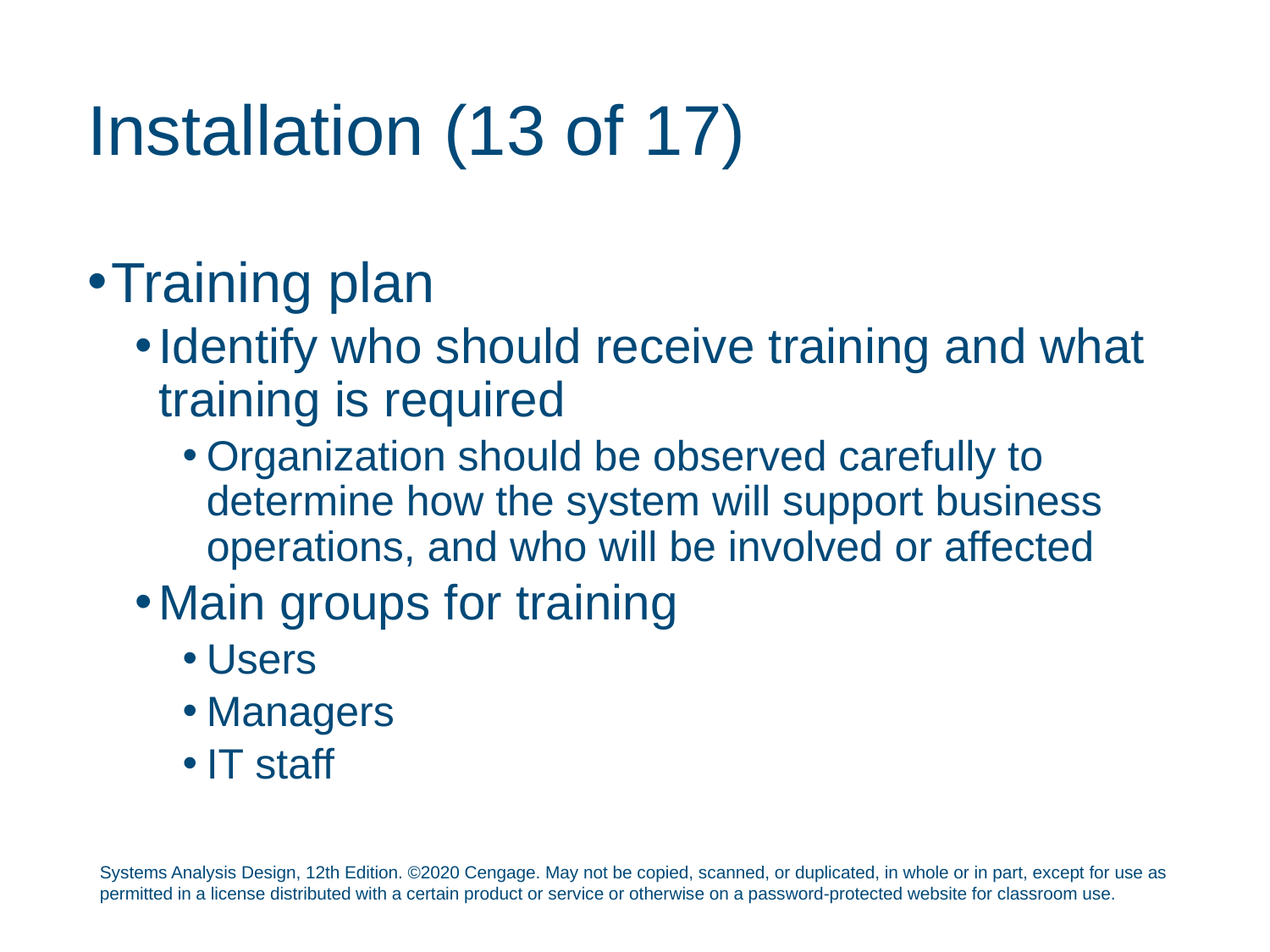

# Installation (13 of 17)
Training plan
Identify who should receive training and what training is required
Organization should be observed carefully to determine how the system will support business operations, and who will be involved or affected
Main groups for training
Users
Managers
IT staff
Systems Analysis Design, 12th Edition. ©2020 Cengage. May not be copied, scanned, or duplicated, in whole or in part, except for use as permitted in a license distributed with a certain product or service or otherwise on a password-protected website for classroom use.